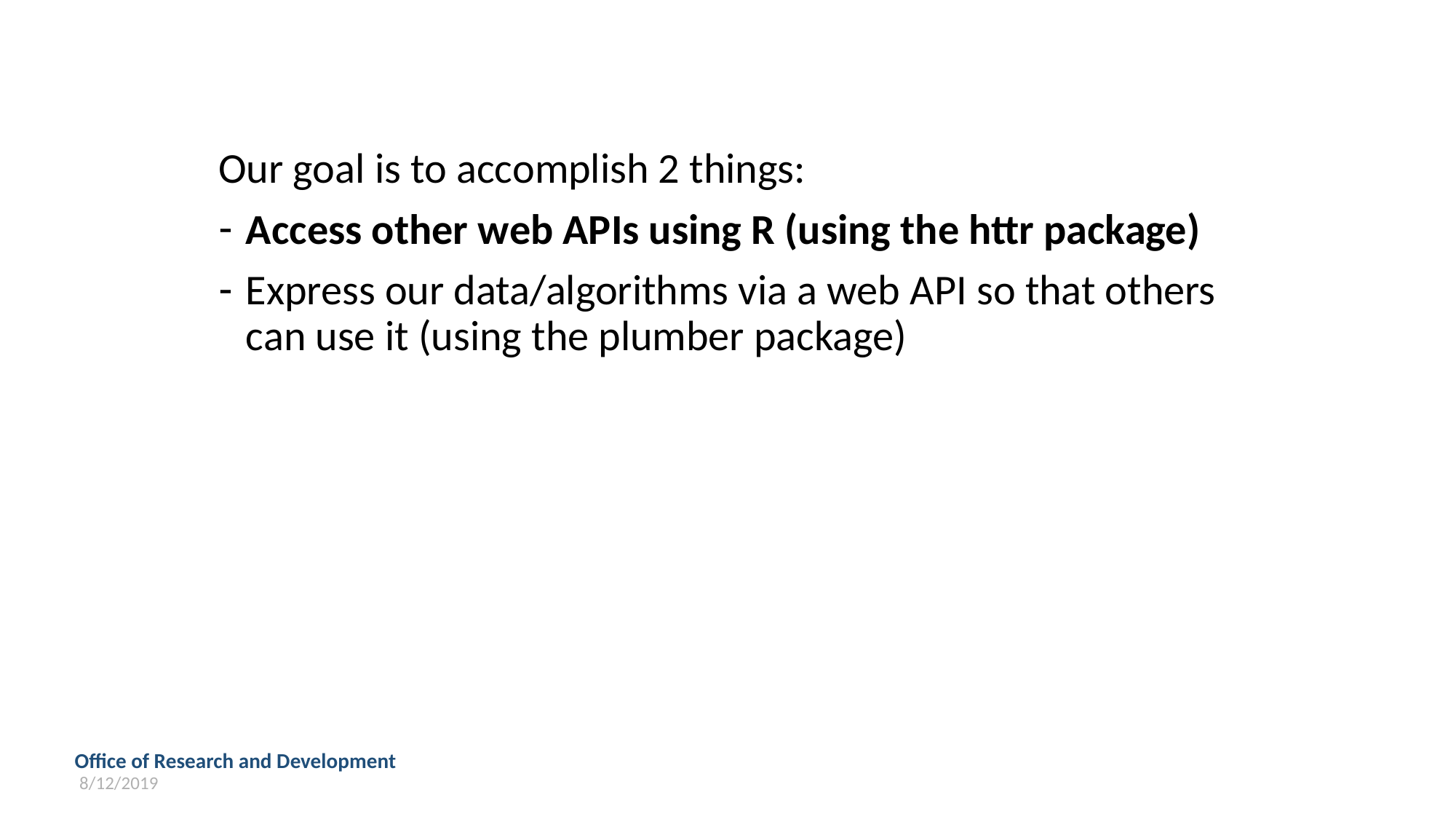

Our goal is to accomplish 2 things:
Access other web APIs using R (using the httr package)
Express our data/algorithms via a web API so that others can use it (using the plumber package)
8/12/2019